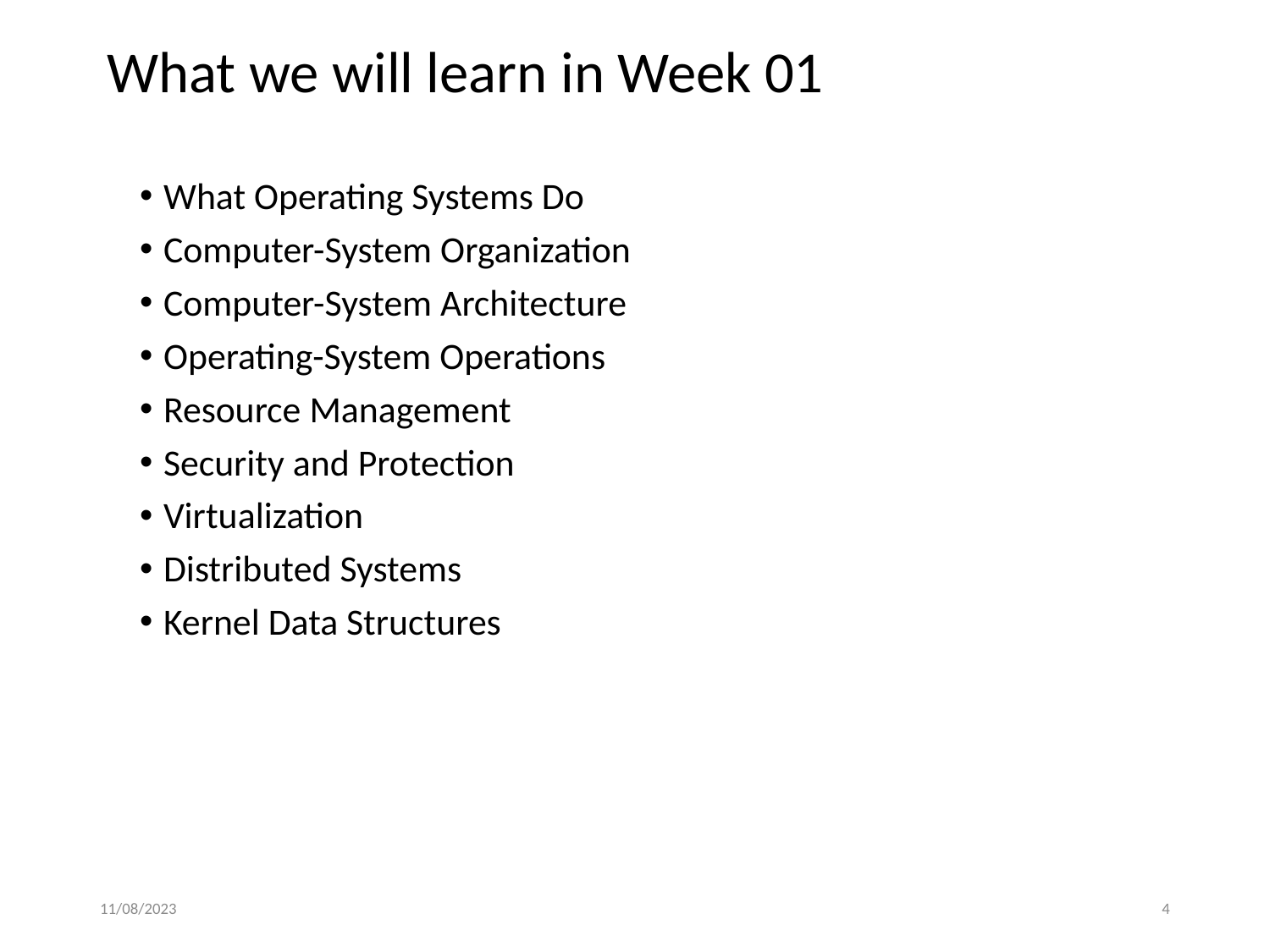

What we will learn in Week 01
What Operating Systems Do
Computer-System Organization
Computer-System Architecture
Operating-System Operations
Resource Management
Security and Protection
Virtualization
Distributed Systems
Kernel Data Structures

11/08/2023
4